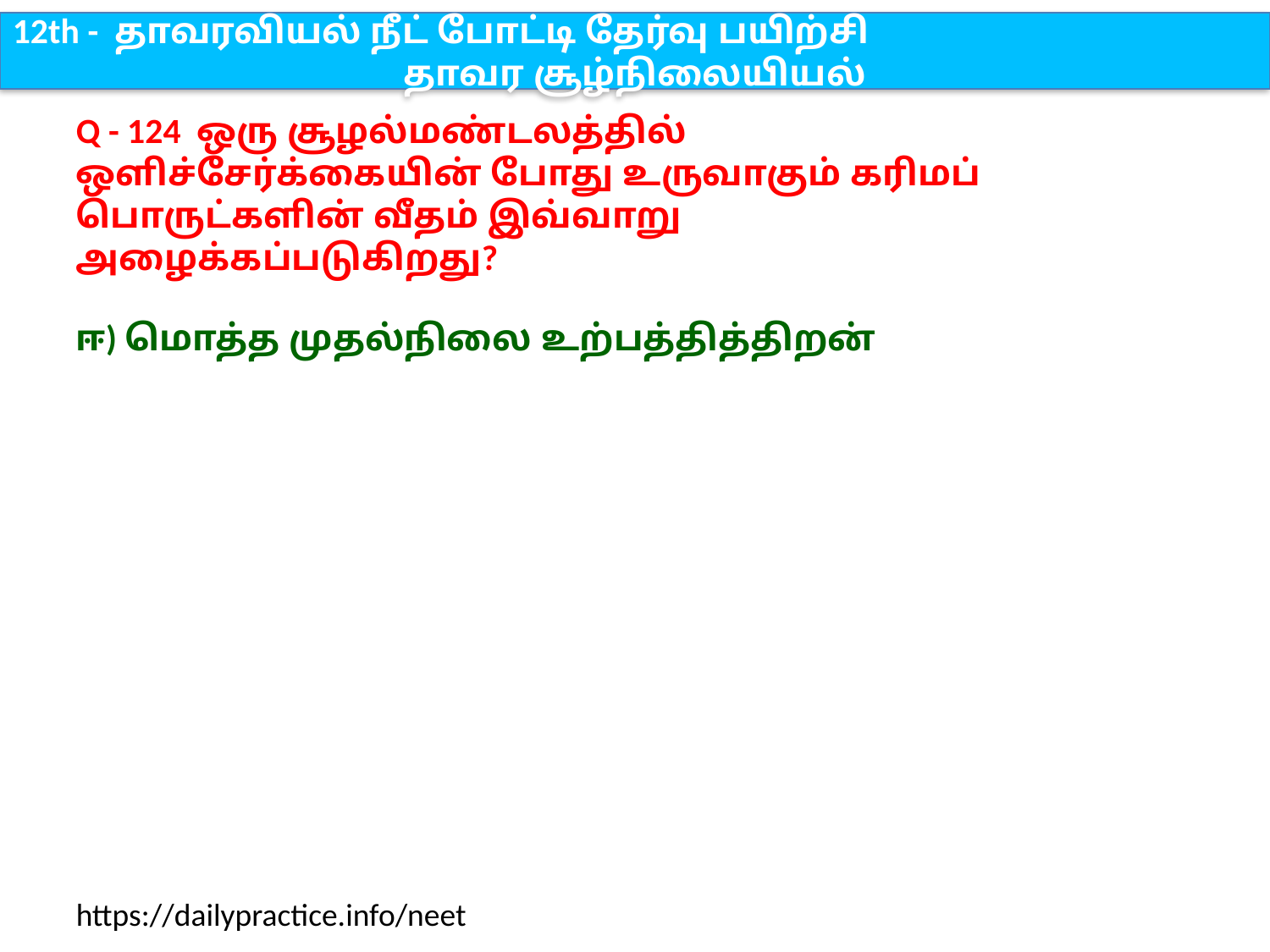

12th -  தாவரவியல் நீட் போட்டி தேர்வு பயிற்சி
தாவர சூழ்நிலையியல்

Q - 124  ஒரு சூழல்மண்டலத்தில் ஒளிச்சேர்க்கையின் போது உருவாகும் கரிமப் பொருட்களின் வீதம் இவ்வாறு அழைக்கப்படுகிறது?

ஈ) மொத்த முதல்நிலை உற்பத்தித்திறன்
https://dailypractice.info/neet